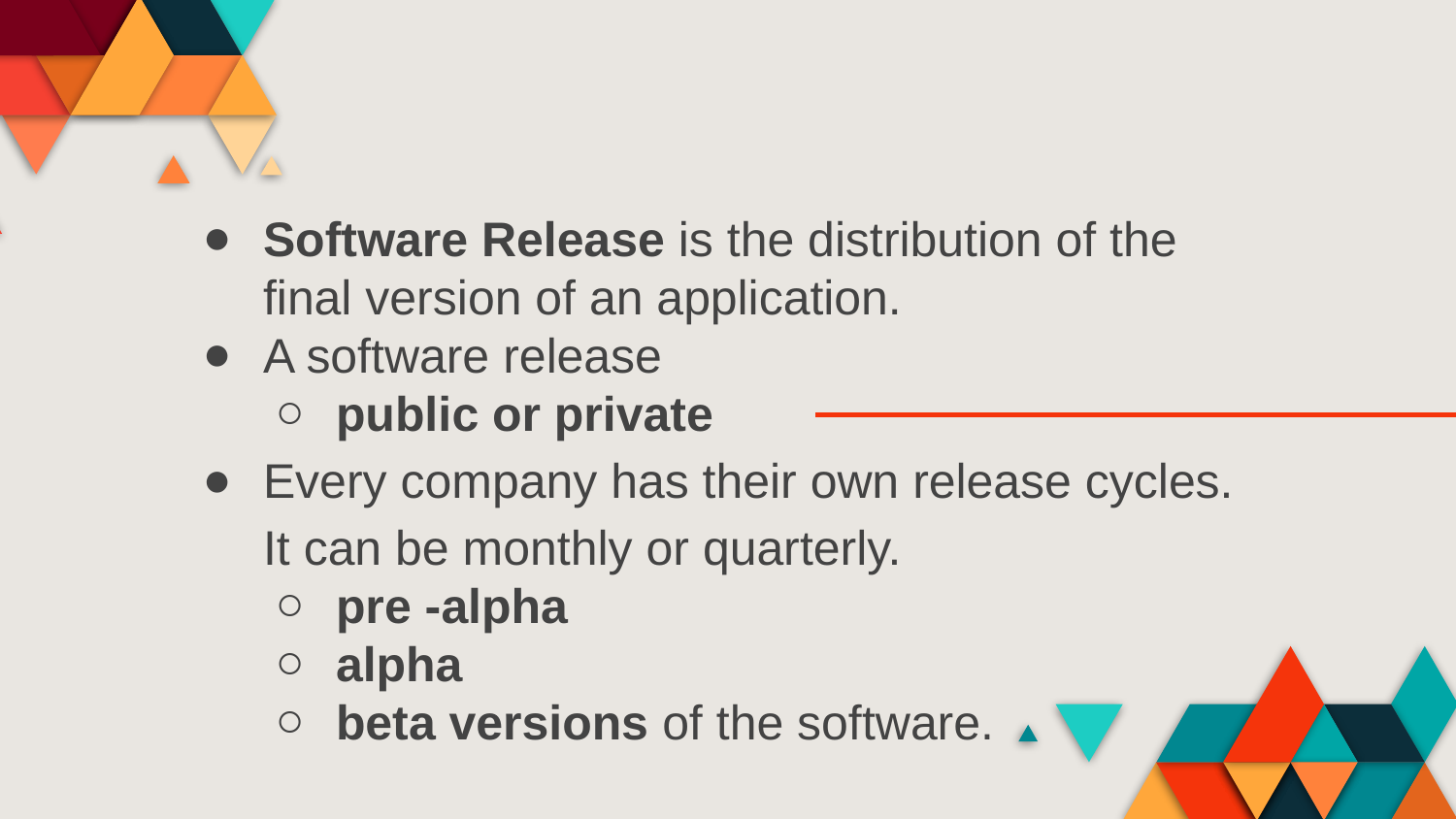

Software Release is the distribution of the final version of an application.
A software release
public or private
Every company has their own release cycles. It can be monthly or quarterly.
pre -alpha
alpha
beta versions of the software.